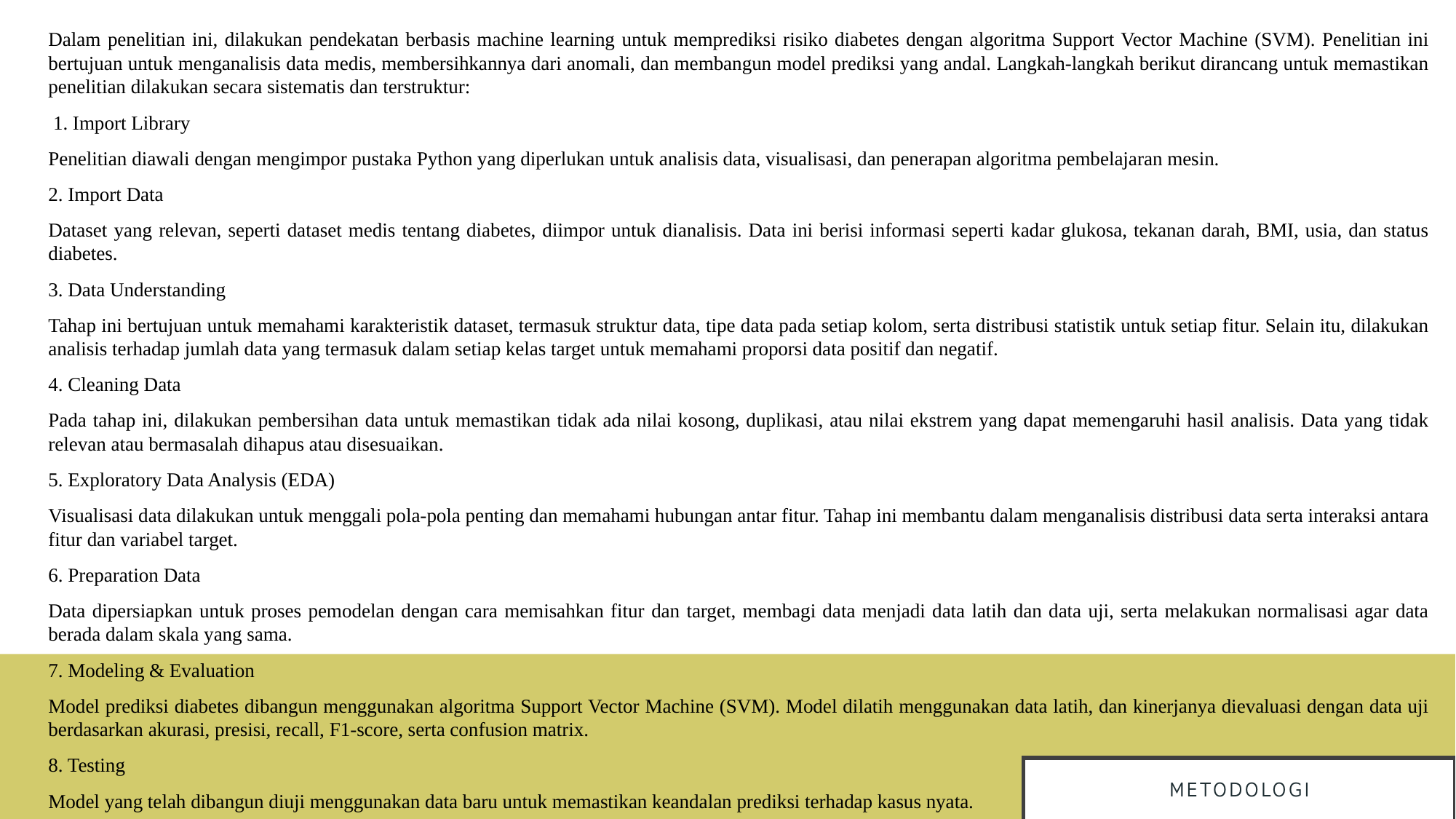

Dalam penelitian ini, dilakukan pendekatan berbasis machine learning untuk memprediksi risiko diabetes dengan algoritma Support Vector Machine (SVM). Penelitian ini bertujuan untuk menganalisis data medis, membersihkannya dari anomali, dan membangun model prediksi yang andal. Langkah-langkah berikut dirancang untuk memastikan penelitian dilakukan secara sistematis dan terstruktur:
 1. Import Library
Penelitian diawali dengan mengimpor pustaka Python yang diperlukan untuk analisis data, visualisasi, dan penerapan algoritma pembelajaran mesin.
2. Import Data
Dataset yang relevan, seperti dataset medis tentang diabetes, diimpor untuk dianalisis. Data ini berisi informasi seperti kadar glukosa, tekanan darah, BMI, usia, dan status diabetes.
3. Data Understanding
Tahap ini bertujuan untuk memahami karakteristik dataset, termasuk struktur data, tipe data pada setiap kolom, serta distribusi statistik untuk setiap fitur. Selain itu, dilakukan analisis terhadap jumlah data yang termasuk dalam setiap kelas target untuk memahami proporsi data positif dan negatif.
4. Cleaning Data
Pada tahap ini, dilakukan pembersihan data untuk memastikan tidak ada nilai kosong, duplikasi, atau nilai ekstrem yang dapat memengaruhi hasil analisis. Data yang tidak relevan atau bermasalah dihapus atau disesuaikan.
5. Exploratory Data Analysis (EDA)
Visualisasi data dilakukan untuk menggali pola-pola penting dan memahami hubungan antar fitur. Tahap ini membantu dalam menganalisis distribusi data serta interaksi antara fitur dan variabel target.
6. Preparation Data
Data dipersiapkan untuk proses pemodelan dengan cara memisahkan fitur dan target, membagi data menjadi data latih dan data uji, serta melakukan normalisasi agar data berada dalam skala yang sama.
7. Modeling & Evaluation
Model prediksi diabetes dibangun menggunakan algoritma Support Vector Machine (SVM). Model dilatih menggunakan data latih, dan kinerjanya dievaluasi dengan data uji berdasarkan akurasi, presisi, recall, F1-score, serta confusion matrix.
8. Testing
Model yang telah dibangun diuji menggunakan data baru untuk memastikan keandalan prediksi terhadap kasus nyata.
# metodologi